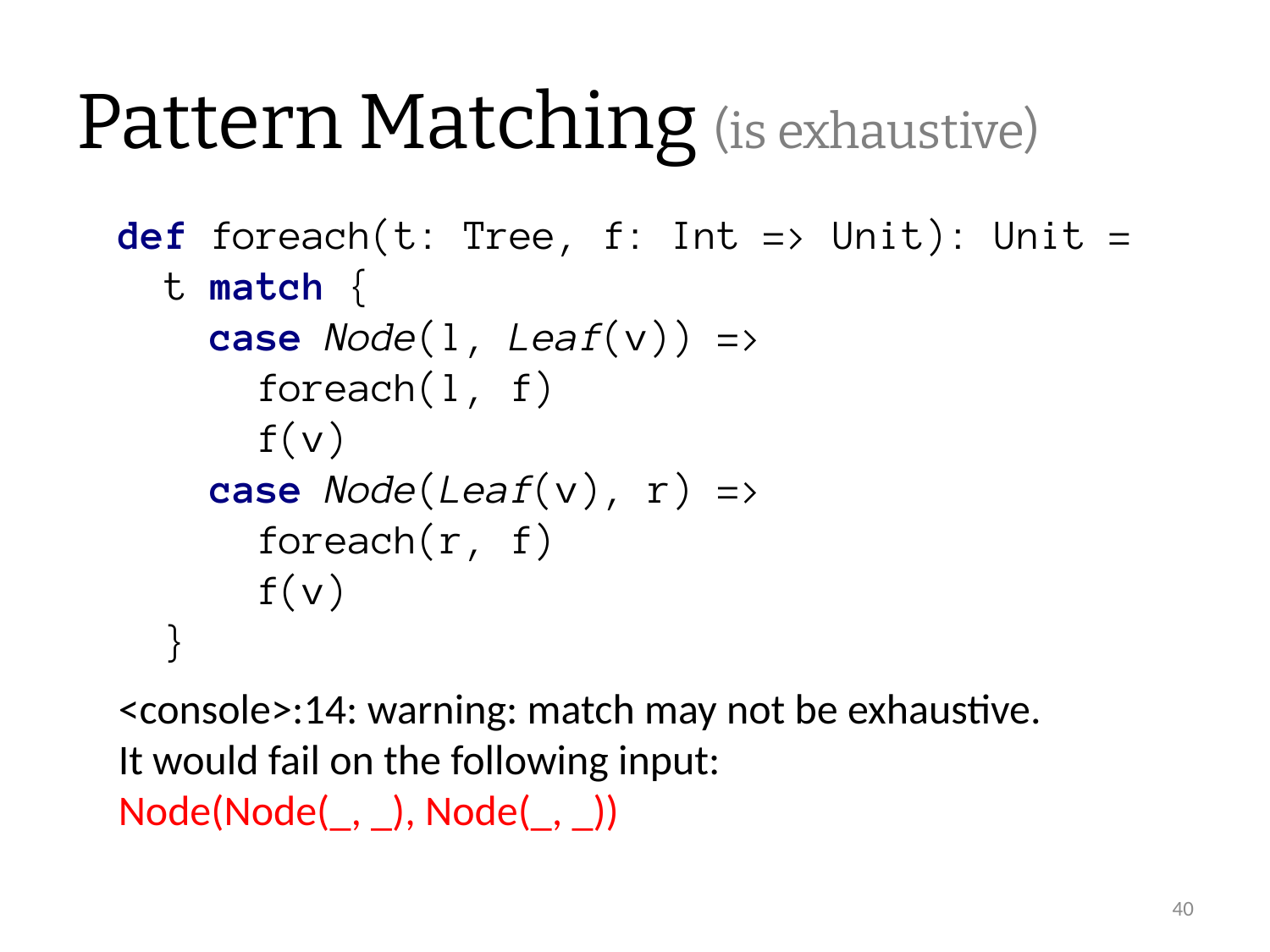

# Pattern Matching (is exhaustive)
def foreach(t: Tree, f: Int => Unit): Unit =
  t match {
    case Node(l, Leaf(v)) =>
      foreach(l, f)
      f(v)
    case Node(Leaf(v), r) =>
      foreach(r, f)
      f(v)
  }
<console>:14: warning: match may not be exhaustive.
It would fail on the following input:
Node(Node(_, _), Node(_, _))
40